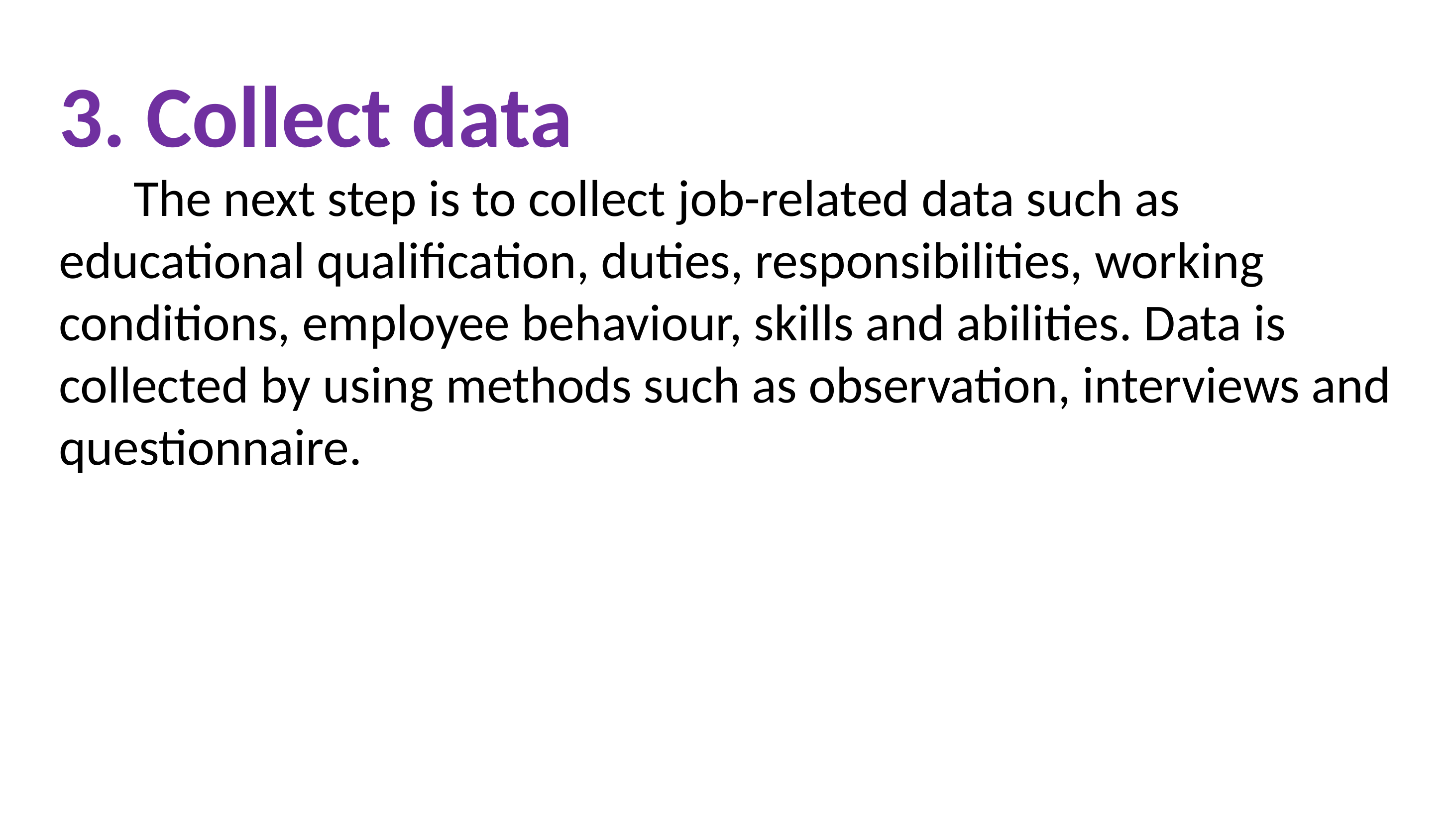

3. Collect data
	The next step is to collect job-related data such as educational qualification, duties, responsibilities, working conditions, employee behaviour, skills and abilities. Data is collected by using methods such as observation, interviews and questionnaire.